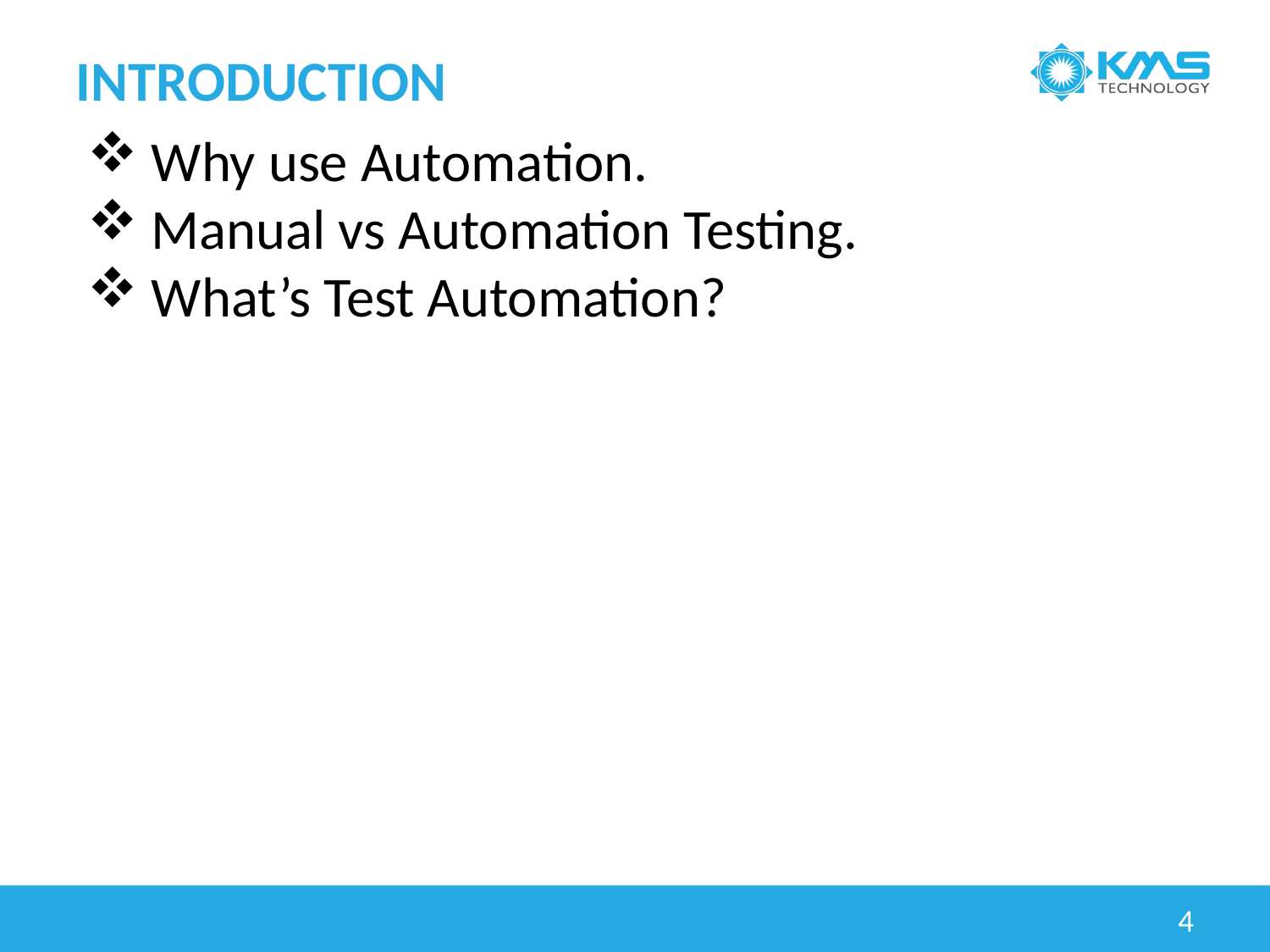

# introduction
Why use Automation.
Manual vs Automation Testing.
What’s Test Automation?

4